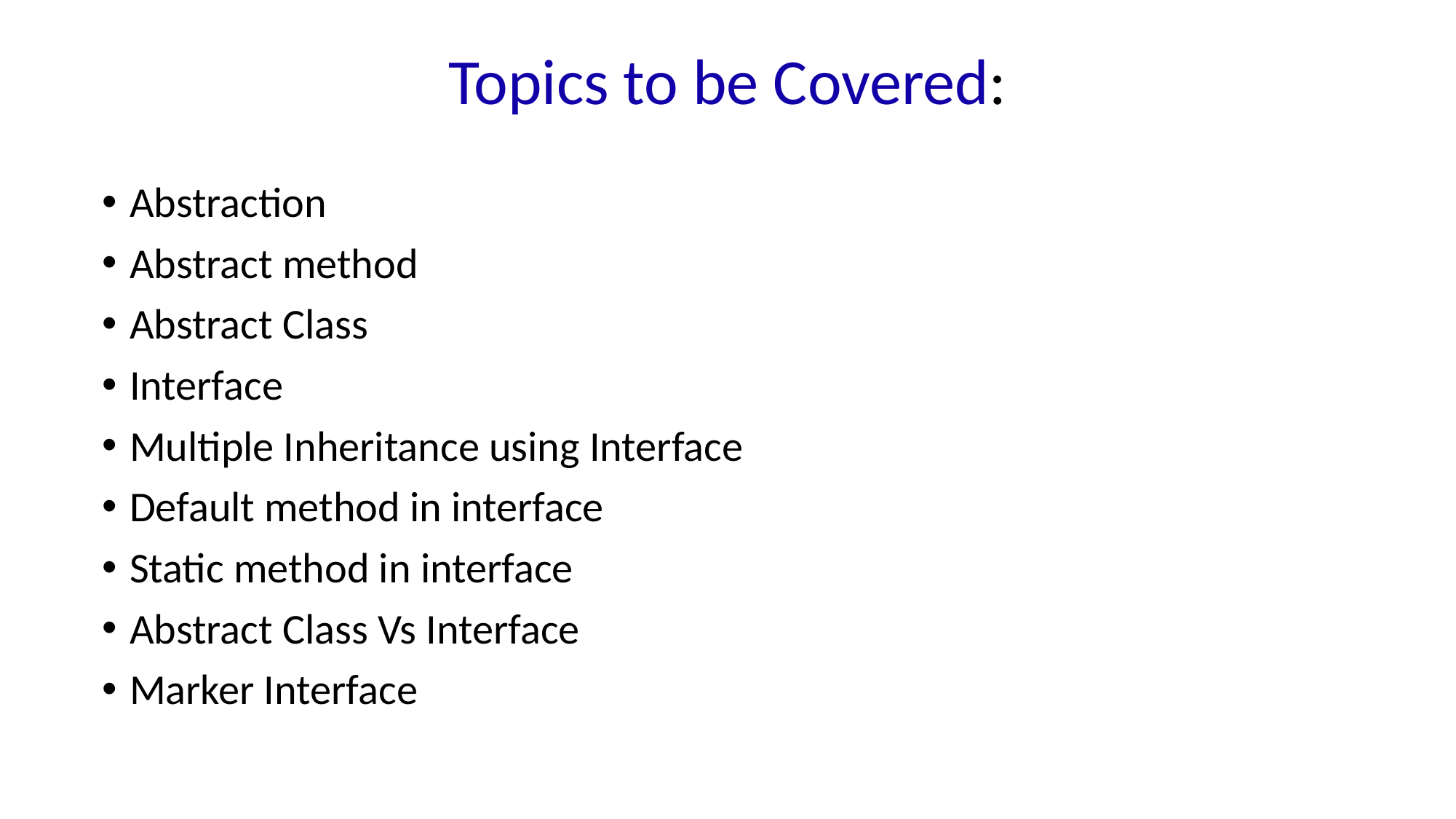

# Topics to be Covered:
Abstraction
Abstract method
Abstract Class
Interface
Multiple Inheritance using Interface
Default method in interface
Static method in interface
Abstract Class Vs Interface
Marker Interface